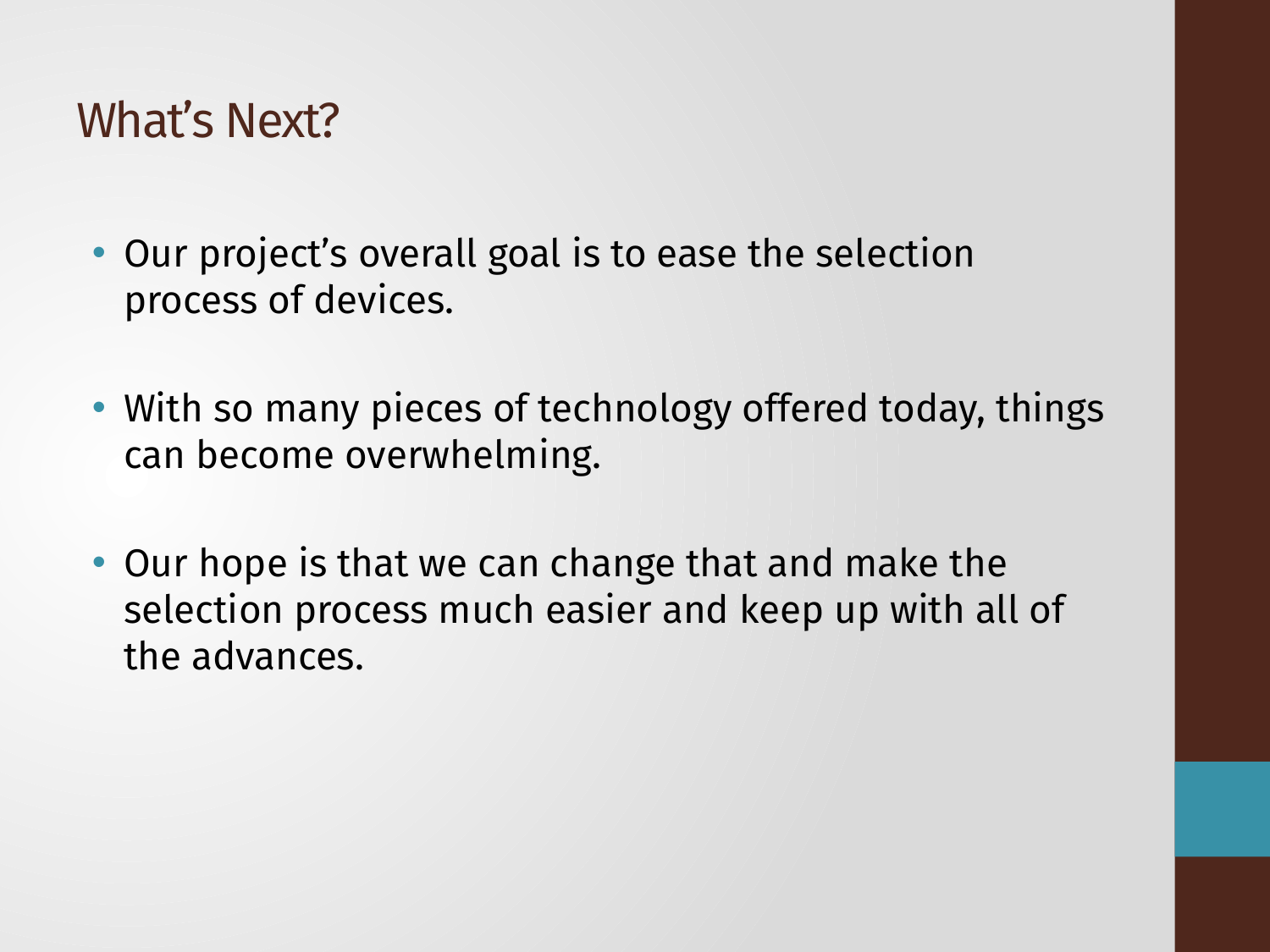

# What’s Next?
Our project’s overall goal is to ease the selection process of devices.

With so many pieces of technology offered today, things can become overwhelming.

Our hope is that we can change that and make the selection process much easier and keep up with all of the advances.